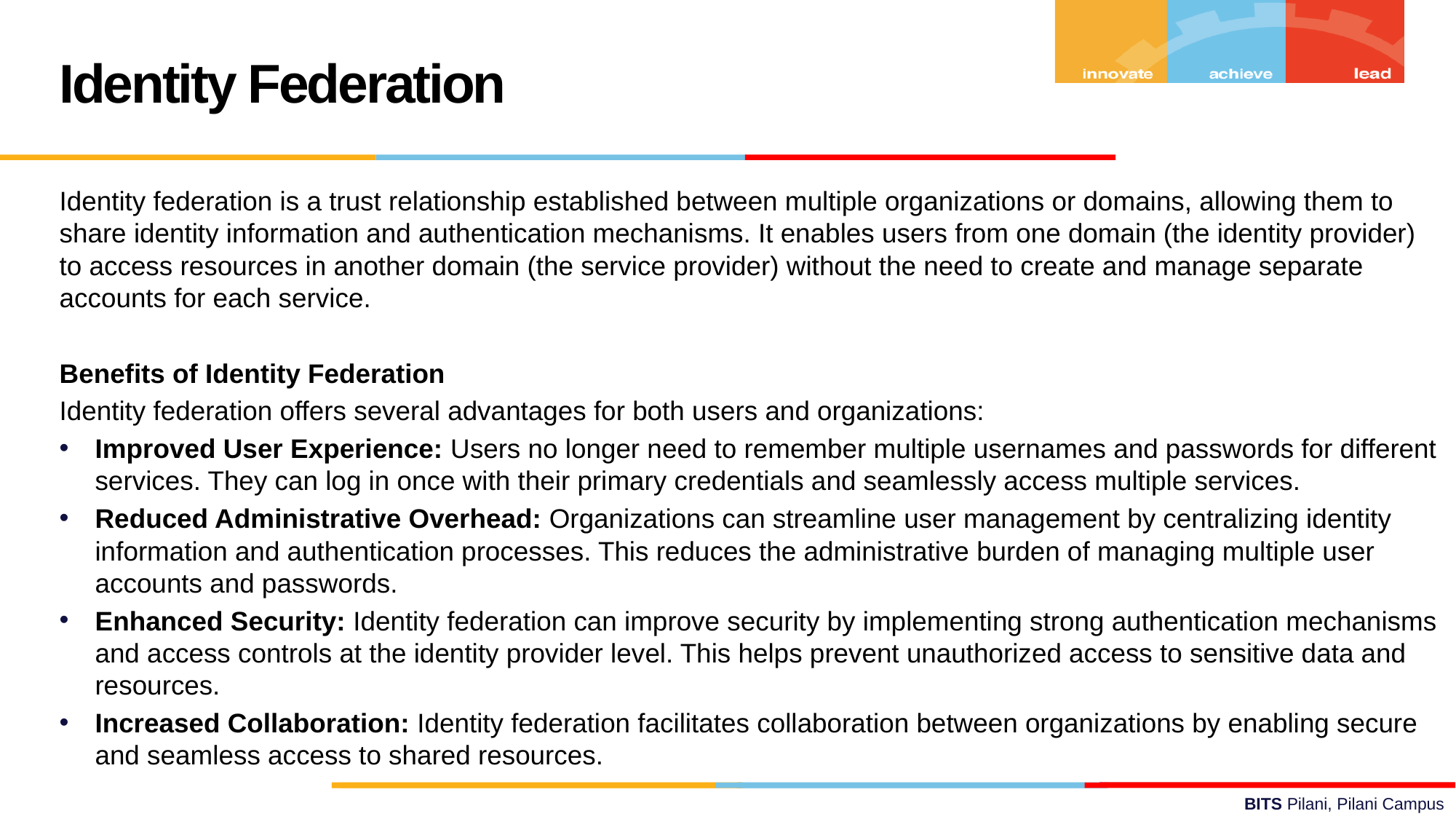

Identity Federation
Identity federation is a trust relationship established between multiple organizations or domains, allowing them to share identity information and authentication mechanisms. It enables users from one domain (the identity provider) to access resources in another domain (the service provider) without the need to create and manage separate accounts for each service.

Benefits of Identity Federation
Identity federation offers several advantages for both users and organizations:
Improved User Experience: Users no longer need to remember multiple usernames and passwords for different services. They can log in once with their primary credentials and seamlessly access multiple services.
Reduced Administrative Overhead: Organizations can streamline user management by centralizing identity information and authentication processes. This reduces the administrative burden of managing multiple user accounts and passwords.
Enhanced Security: Identity federation can improve security by implementing strong authentication mechanisms and access controls at the identity provider level. This helps prevent unauthorized access to sensitive data and resources.
Increased Collaboration: Identity federation facilitates collaboration between organizations by enabling secure and seamless access to shared resources.